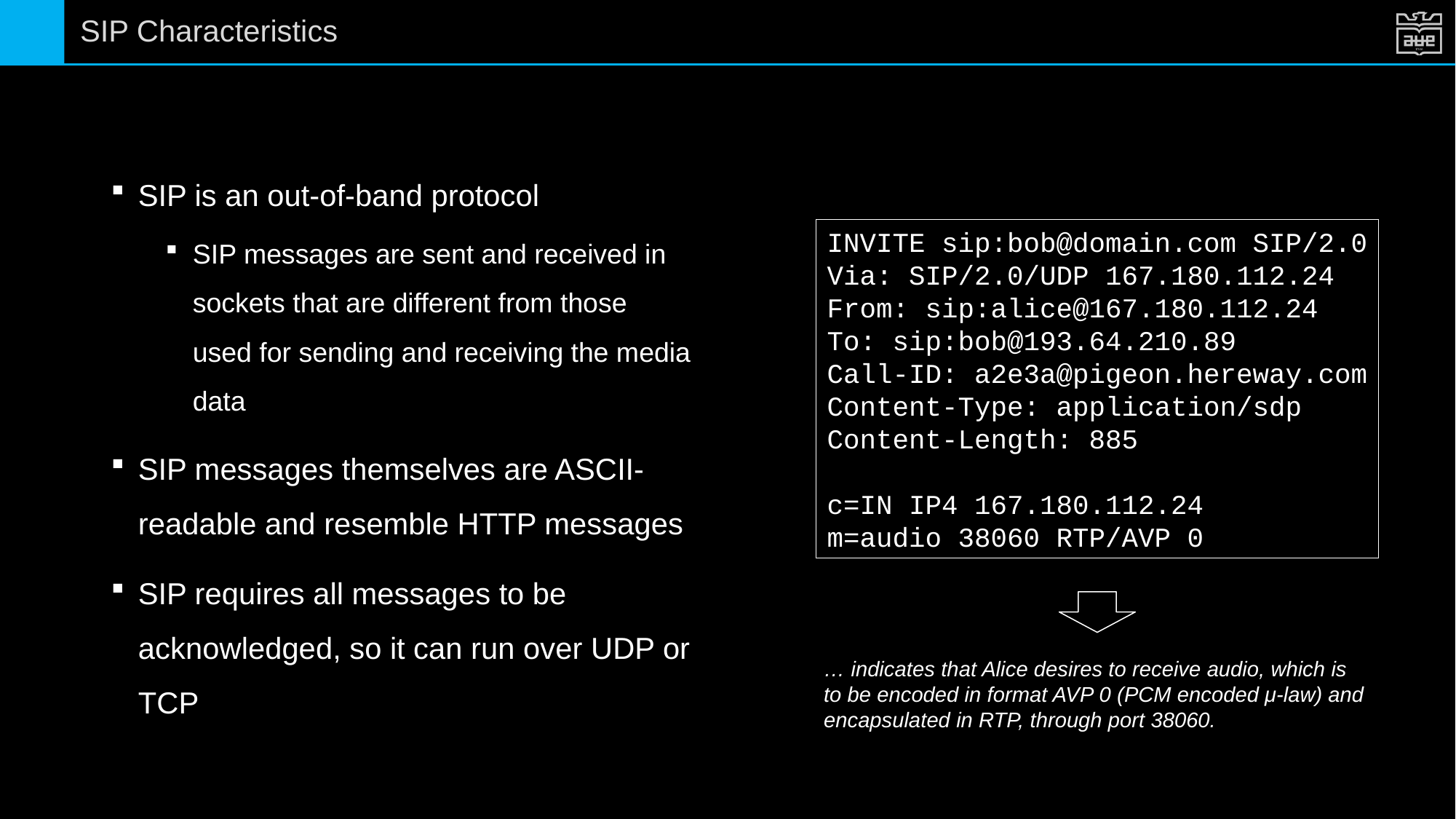

# SIP Characteristics
SIP is an out-of-band protocol
SIP messages are sent and received in sockets that are different from those used for sending and receiving the media data
SIP messages themselves are ASCII-readable and resemble HTTP messages
SIP requires all messages to be acknowledged, so it can run over UDP or TCP
INVITE sip:bob@domain.com SIP/2.0
Via: SIP/2.0/UDP 167.180.112.24
From: sip:alice@167.180.112.24
To: sip:bob@193.64.210.89
Call-ID: a2e3a@pigeon.hereway.com
Content-Type: application/sdp
Content-Length: 885

c=IN IP4 167.180.112.24
m=audio 38060 RTP/AVP 0

… indicates that Alice desires to receive audio, which is to be encoded in format AVP 0 (PCM encoded μ-law) and encapsulated in RTP, through port 38060.